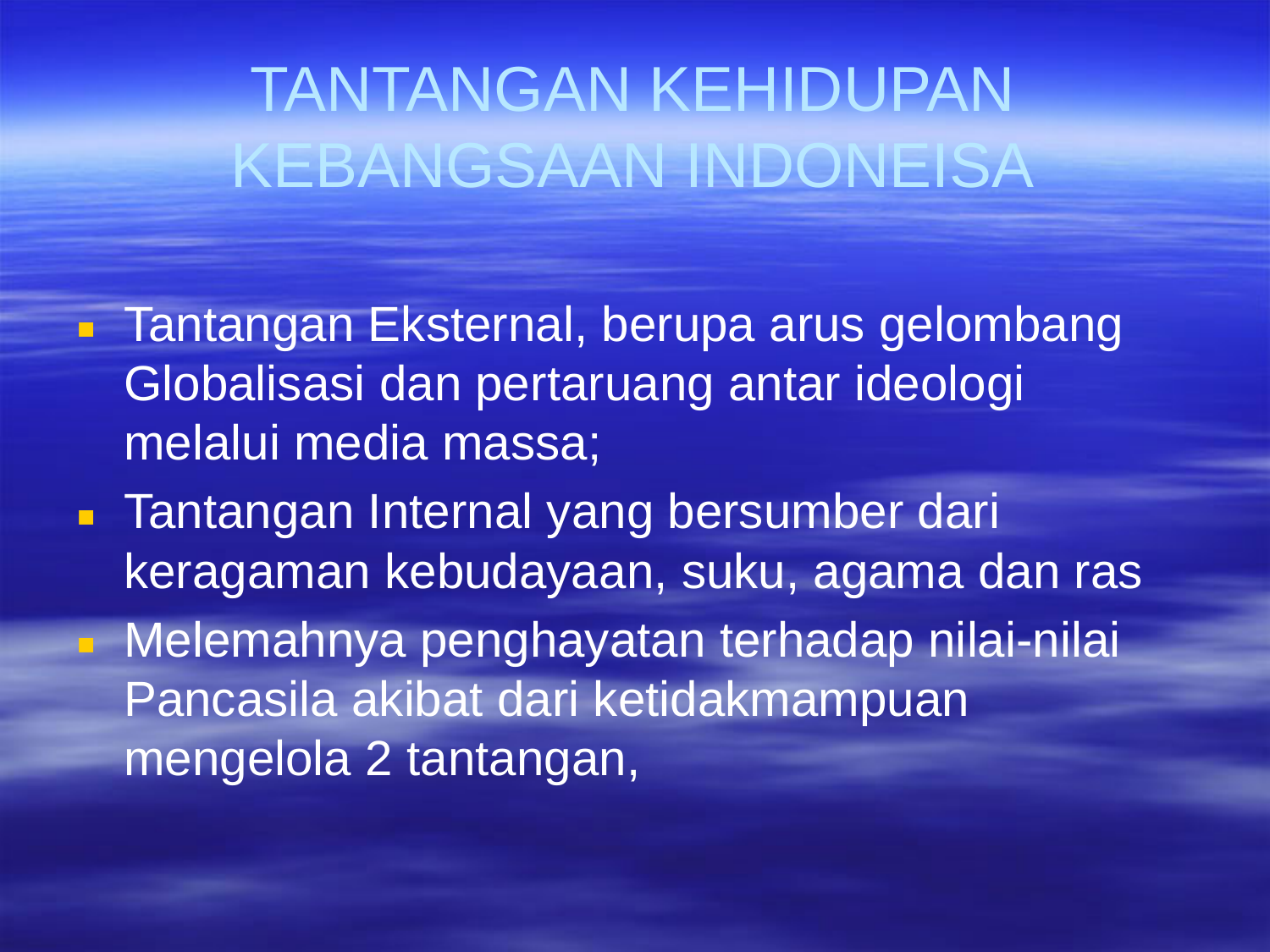

# TANTANGAN KEHIDUPAN KEBANGSAAN INDONEISA
Tantangan Eksternal, berupa arus gelombang Globalisasi dan pertaruang antar ideologi melalui media massa;
Tantangan Internal yang bersumber dari keragaman kebudayaan, suku, agama dan ras
Melemahnya penghayatan terhadap nilai-nilai Pancasila akibat dari ketidakmampuan mengelola 2 tantangan,